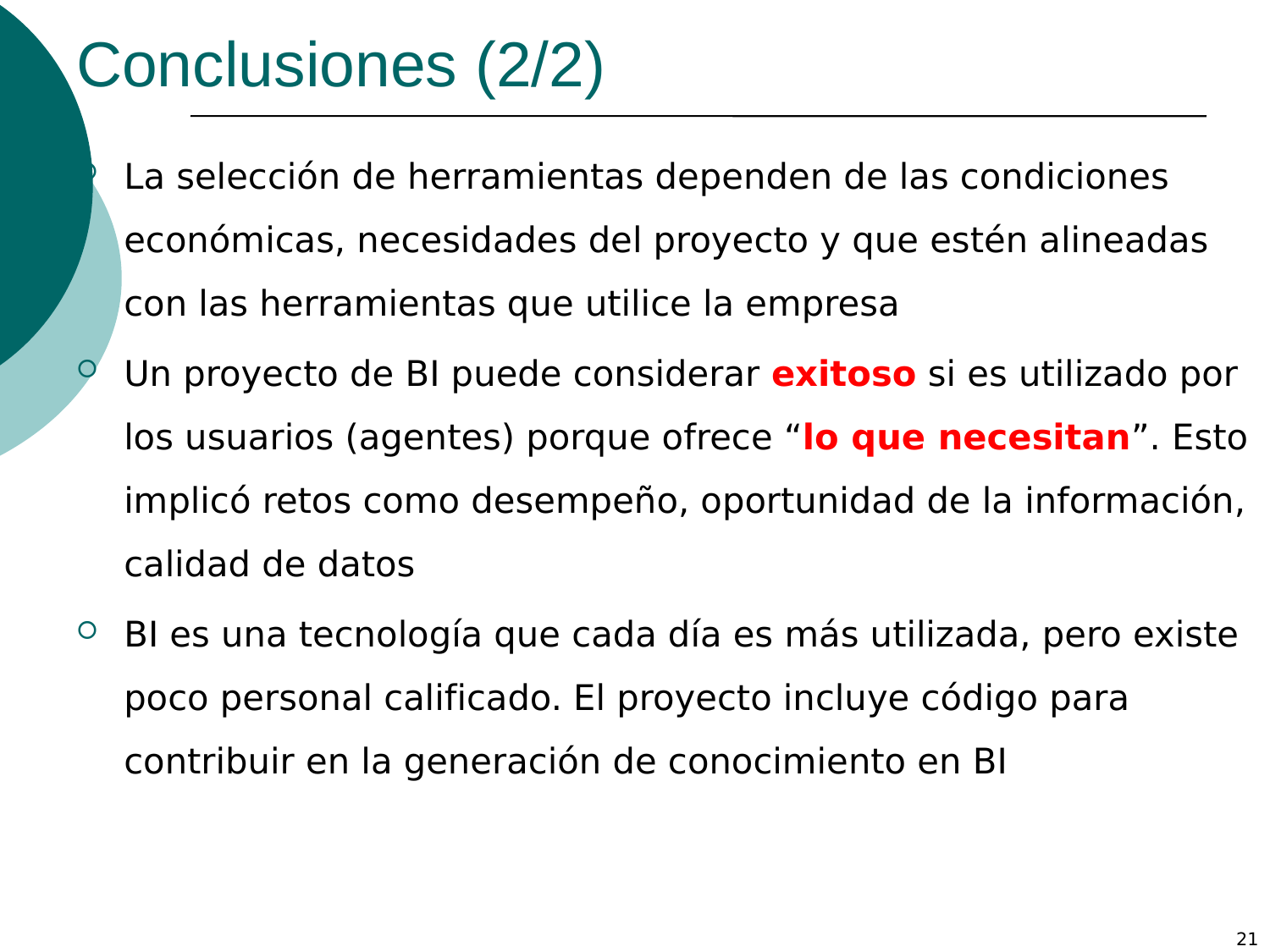

# Conclusiones (2/2)
La selección de herramientas dependen de las condiciones económicas, necesidades del proyecto y que estén alineadas con las herramientas que utilice la empresa
Un proyecto de BI puede considerar exitoso si es utilizado por los usuarios (agentes) porque ofrece “lo que necesitan”. Esto implicó retos como desempeño, oportunidad de la información, calidad de datos
BI es una tecnología que cada día es más utilizada, pero existe poco personal calificado. El proyecto incluye código para contribuir en la generación de conocimiento en BI
21